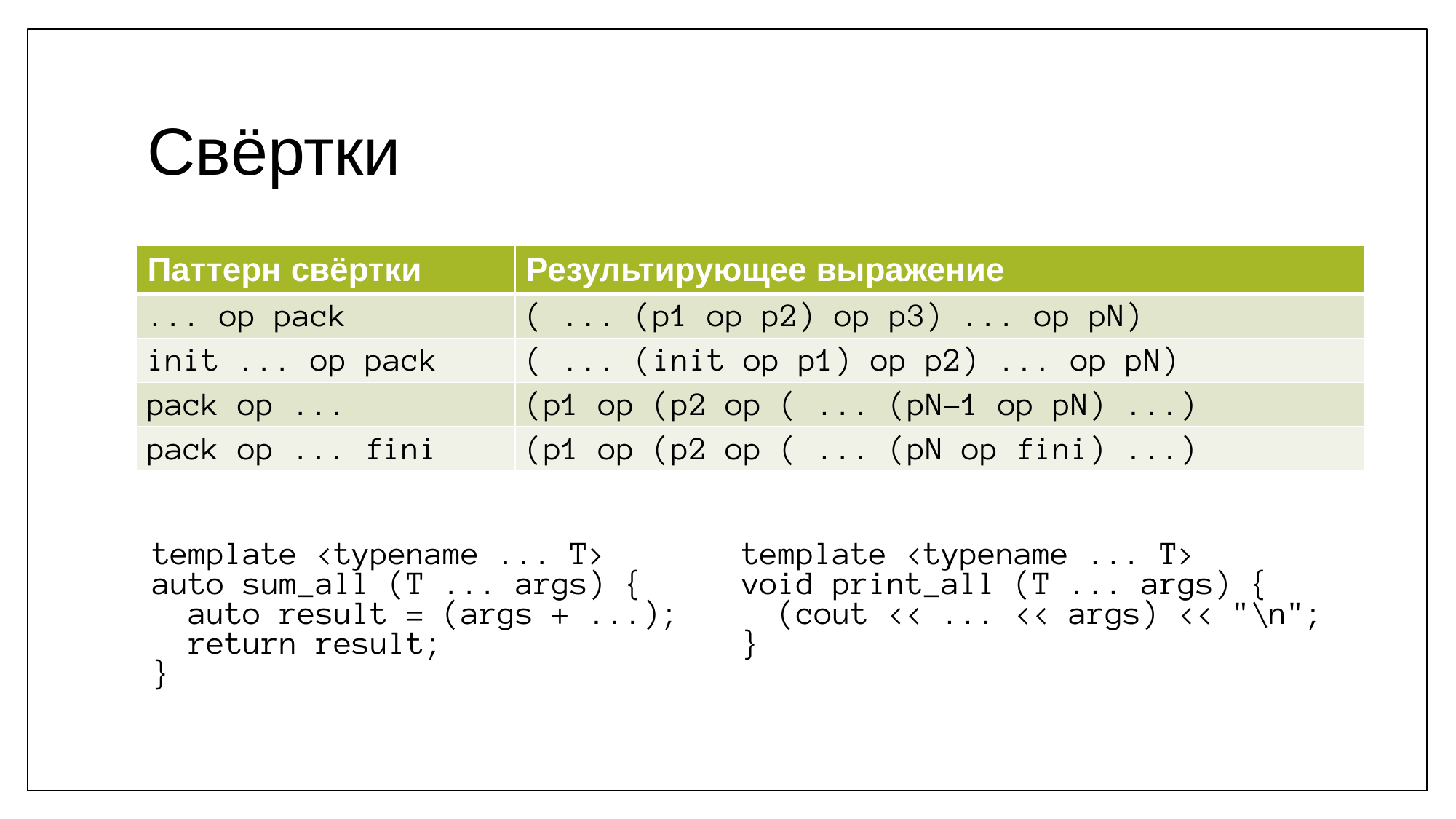

# Свёртки
| Паттерн свёртки | Результирующее выражение |
| --- | --- |
| ... op pack | ( ... (p1 op p2) op p3) ... op pN) |
| init ... op pack | ( ... (init op p1) op p2) ... op pN) |
| pack op ... | (p1 op (p2 op ( ... (pN-1 op pN) ...) |
| pack op ... fini | (p1 op (p2 op ( ... (pN op fini) ...) |
template <typename ... T>
auto sum_all (T ... args) {
  auto result = (args + ...);
  return result;
}
template <typename ... T>
void print_all (T ... args) {
  (cout << ... << args) << "\n";
}